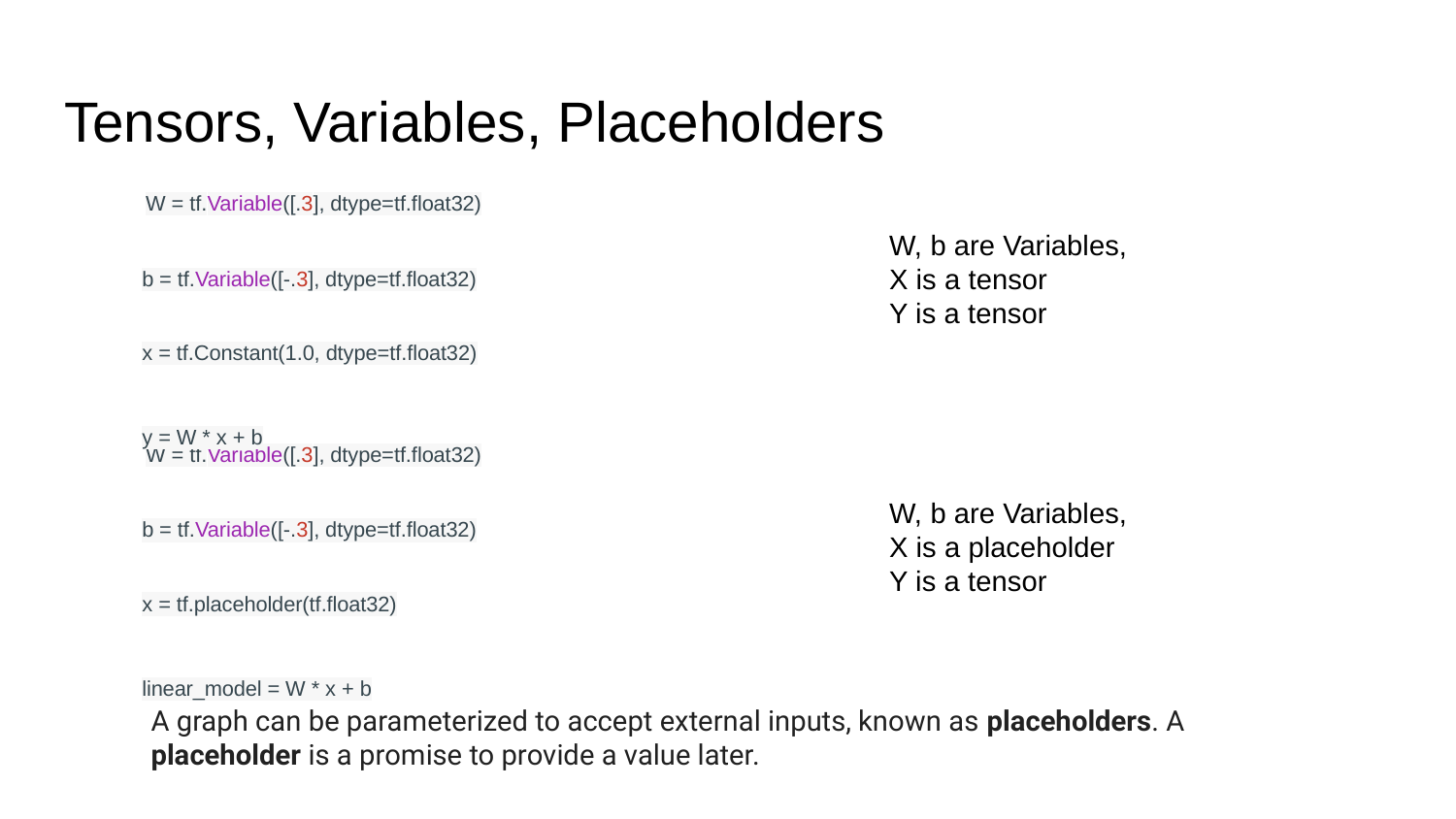

# Tensors, Variables, Placeholders
  W = tf.Variable([.3], dtype=tf.float32)
b = tf.Variable([-.3], dtype=tf.float32)
x = tf.Constant(1.0, dtype=tf.float32)
y = W * x + b
W, b are Variables,
X is a tensor
Y is a tensor

  W = tf.Variable([.3], dtype=tf.float32)
b = tf.Variable([-.3], dtype=tf.float32)
x = tf.placeholder(tf.float32)
linear_model = W * x + b
W, b are Variables,
X is a placeholder
Y is a tensor

A graph can be parameterized to accept external inputs, known as placeholders. A placeholder is a promise to provide a value later.